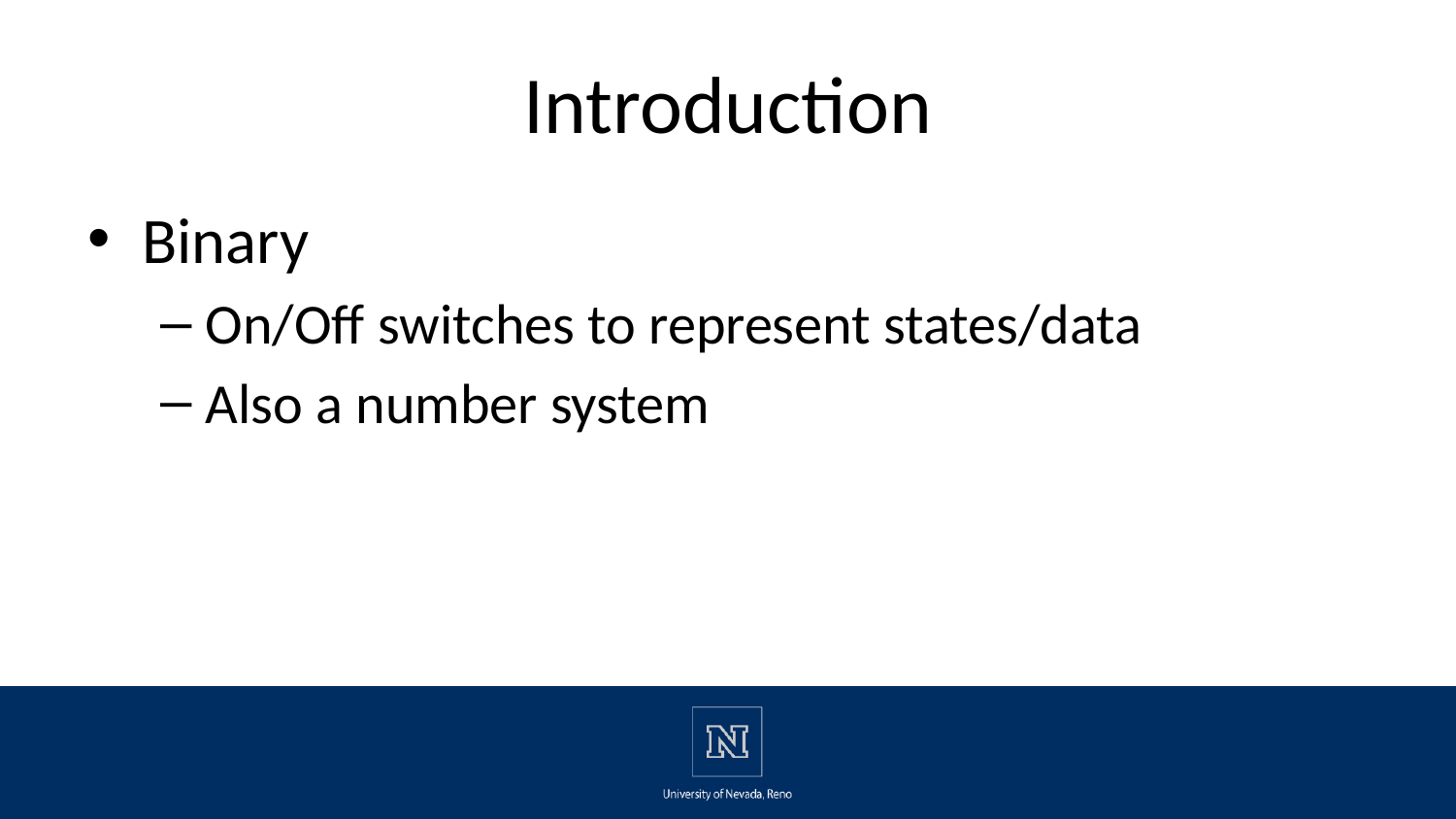

# Introduction
Binary
On/Off switches to represent states/data
Also a number system